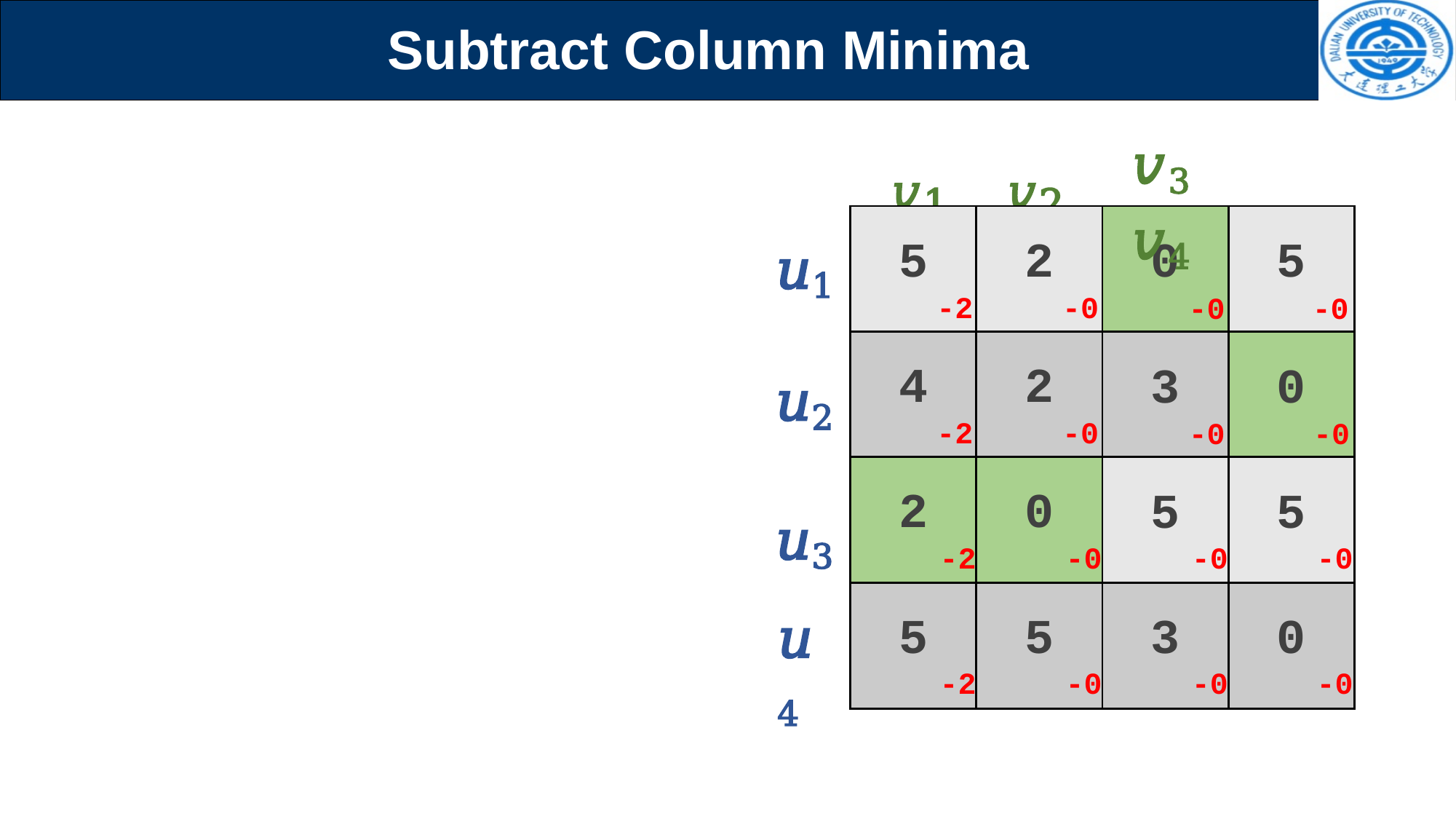

Subtract Column Minima
𝑣1	𝑣2
𝑣3	𝑣4
| 5 -2 | 2 -0 | 0 -0 | 5 -0 |
| --- | --- | --- | --- |
| 4 -2 | 2 -0 | 3 -0 | 0 -0 |
| 2 -2 | 0 -0 | 5 -0 | 5 -0 |
| 5 -2 | 5 -0 | 3 -0 | 0 -0 |
𝑢1
𝑢2
𝑢3
0
0
2
0
𝑢4